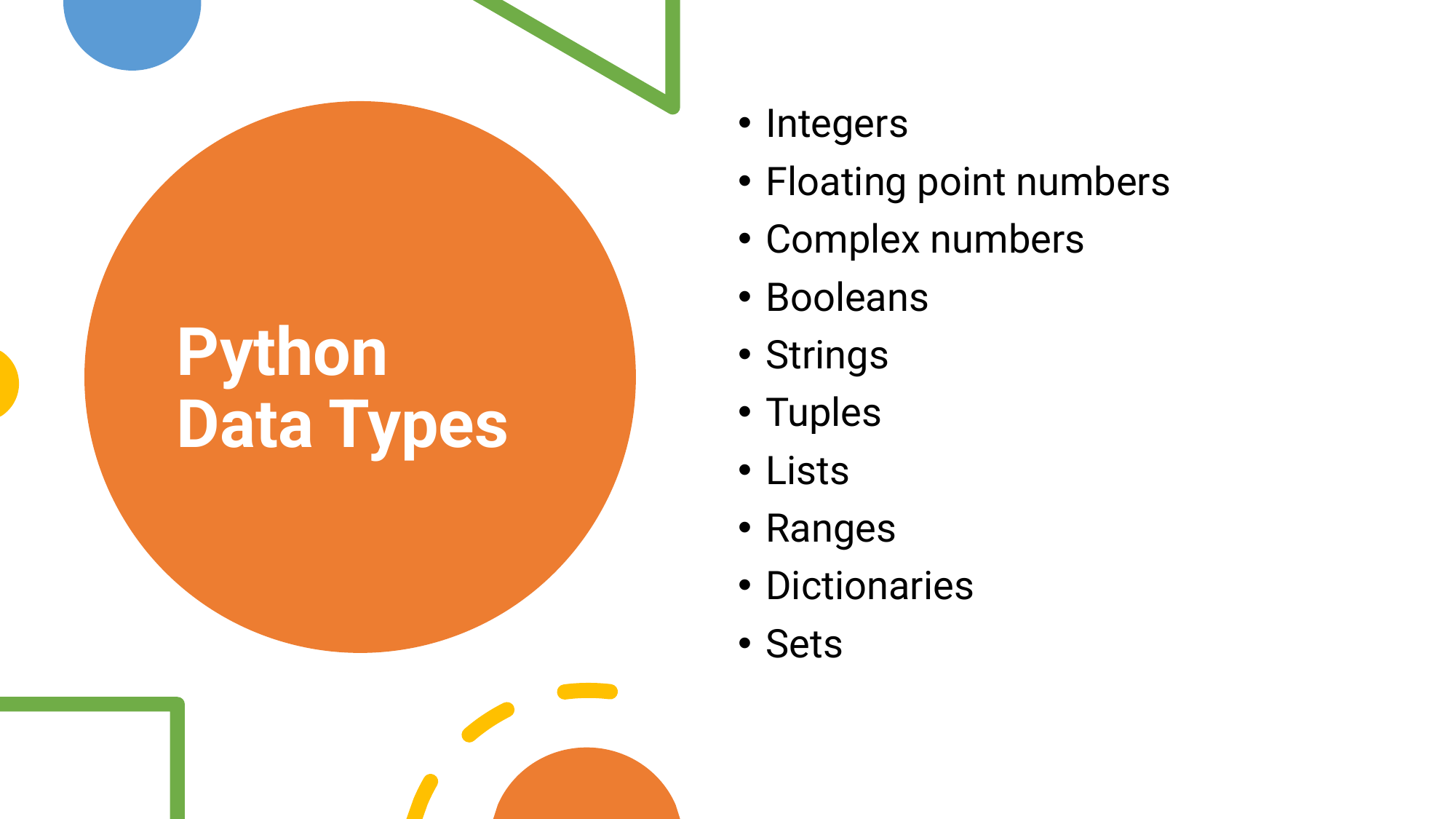

Integers
Floating point numbers
Complex numbers
Booleans
Strings
Tuples
Lists
Ranges
Dictionaries
Sets

# Python Data Types